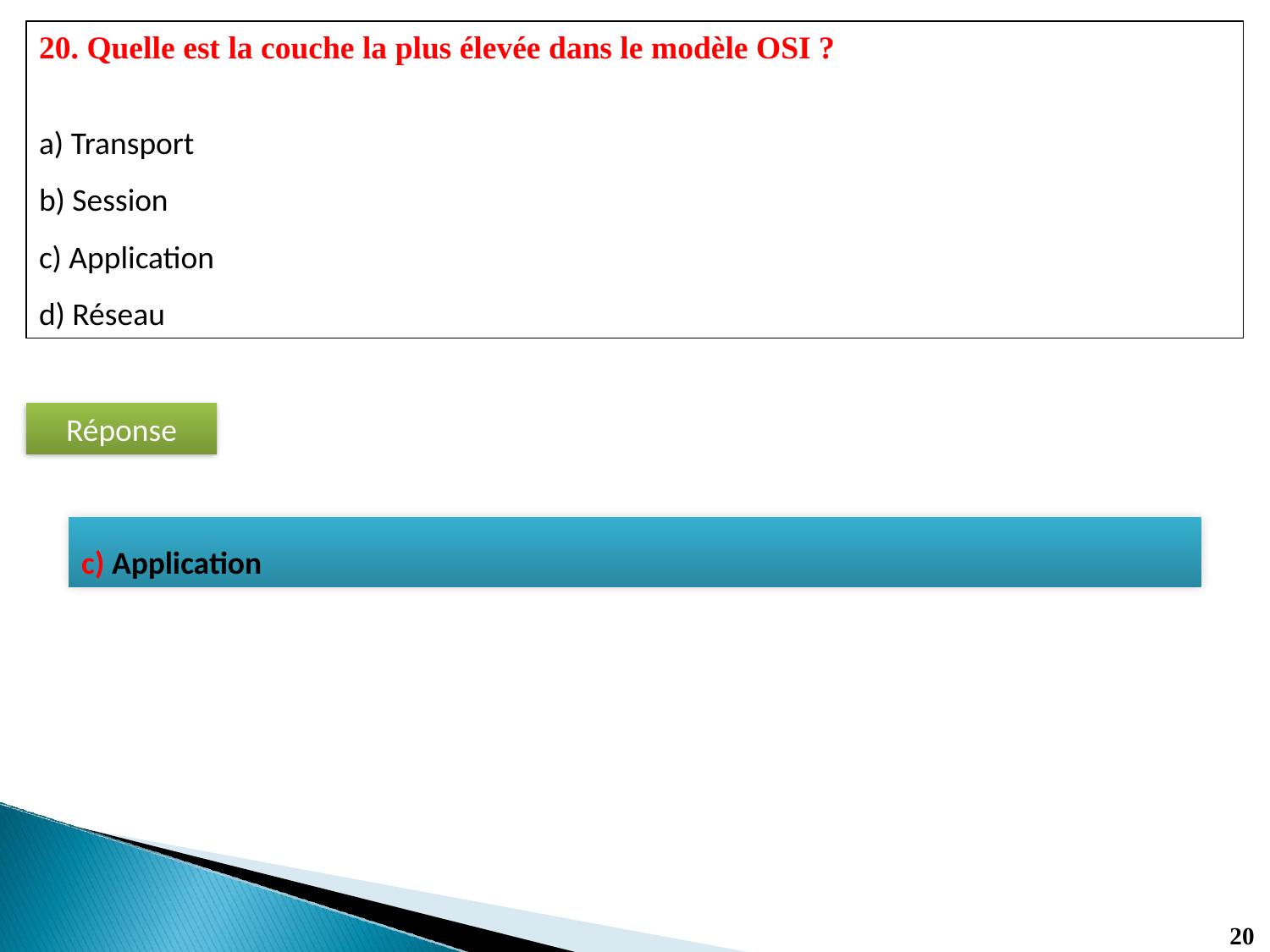

20. Quelle est la couche la plus élevée dans le modèle OSI ?

a) Transport
b) Session
c) Application
d) Réseau
Réponse
c) Application
20